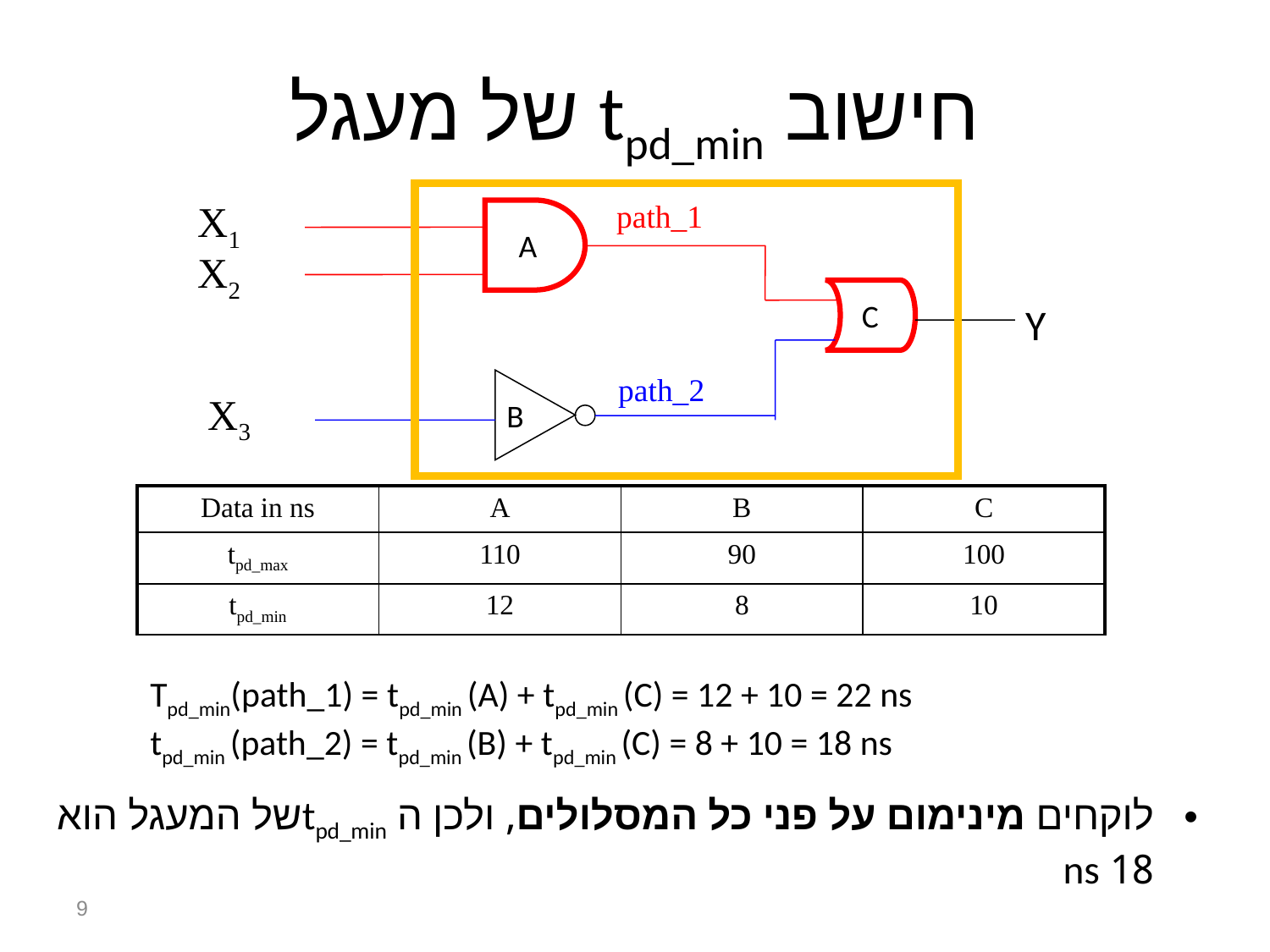

חישוב tpd_min של מעגל

לוקחים מינימום על פני כל המסלולים, ולכן ה tpd_minשל המעגל הוא 18 ns

X1
path_1
A

X2

C
Y

path_2
B
X3

| Data in ns | A | B | C |
| --- | --- | --- | --- |
| tpd\_max | 110 | 90 | 100 |
| tpd\_min | 12 | 8 | 10 |
Tpd_min(path_1) = tpd_min (A) + tpd_min (C) = 12 + 10 = 22 ns
tpd_min (path_2) = tpd_min (B) + tpd_min (C) = 8 + 10 = 18 ns
9